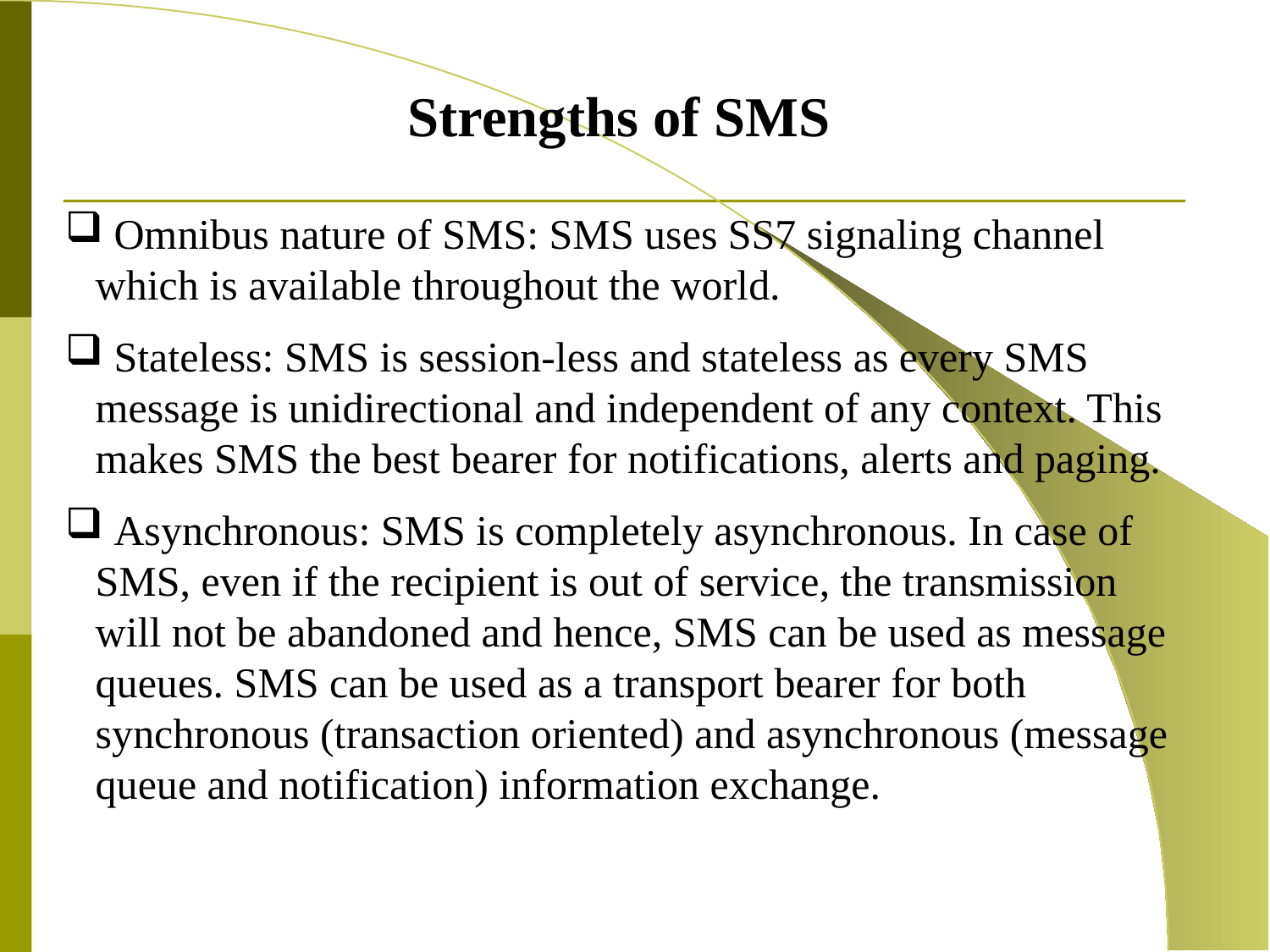

Strengths of SMS
 Omnibus nature of SMS: SMS uses SS7 signaling channel which is available throughout the world.
 Stateless: SMS is session-less and stateless as every SMS message is unidirectional and independent of any context. This makes SMS the best bearer for notifications, alerts and paging.
 Asynchronous: SMS is completely asynchronous. In case of SMS, even if the recipient is out of service, the transmission will not be abandoned and hence, SMS can be used as message queues. SMS can be used as a transport bearer for both synchronous (transaction oriented) and asynchronous (message queue and notification) information exchange.